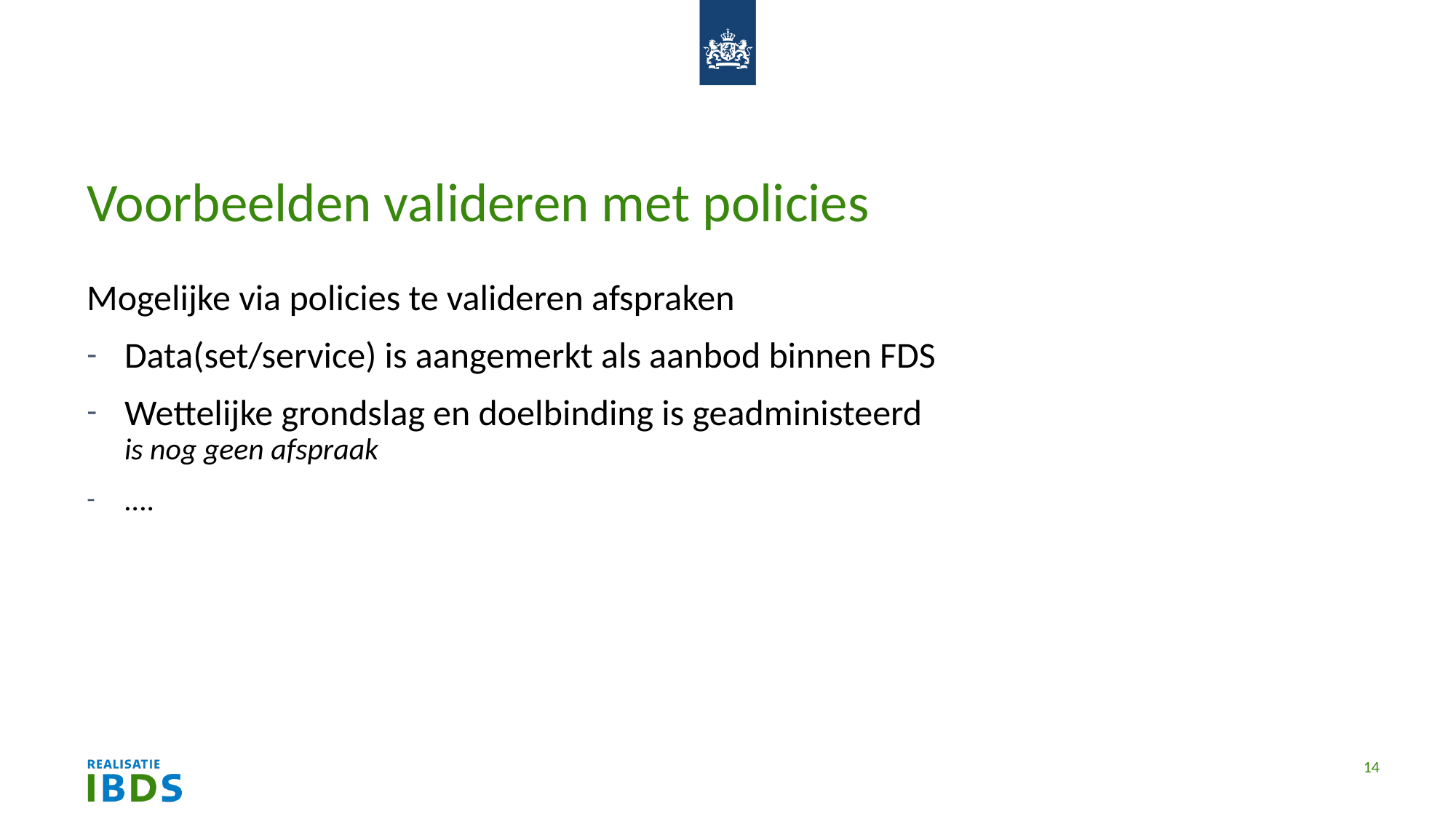

# Voorbeelden valideren met policies
Mogelijke via policies te valideren afspraken
Data(set/service) is aangemerkt als aanbod binnen FDS
Wettelijke grondslag en doelbinding is geadministeerd
is nog geen afspraak
....

14